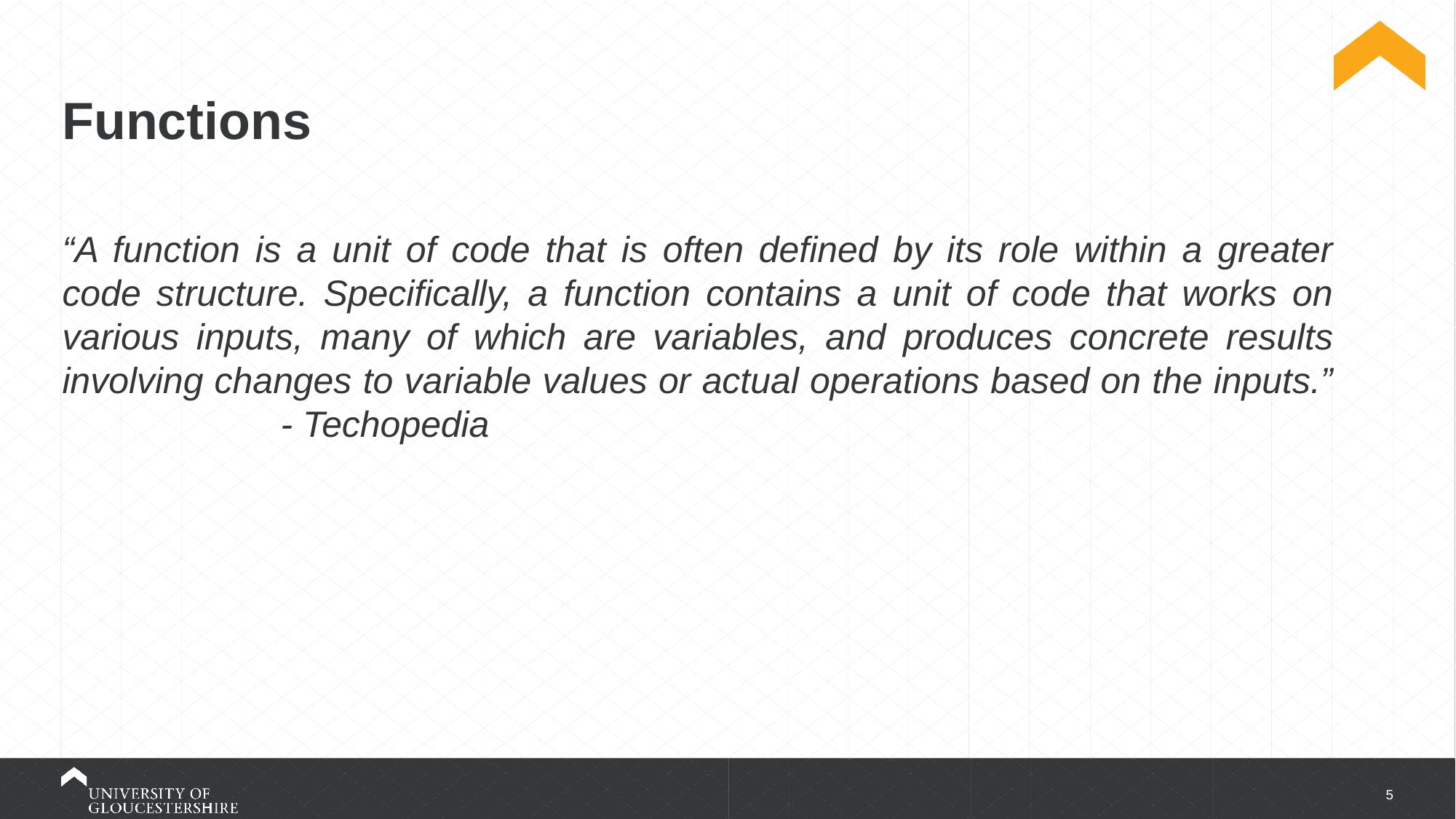

# Functions
“A function is a unit of code that is often defined by its role within a greater code structure. Specifically, a function contains a unit of code that works on various inputs, many of which are variables, and produces concrete results involving changes to variable values or actual operations based on the inputs.” 		- Techopedia